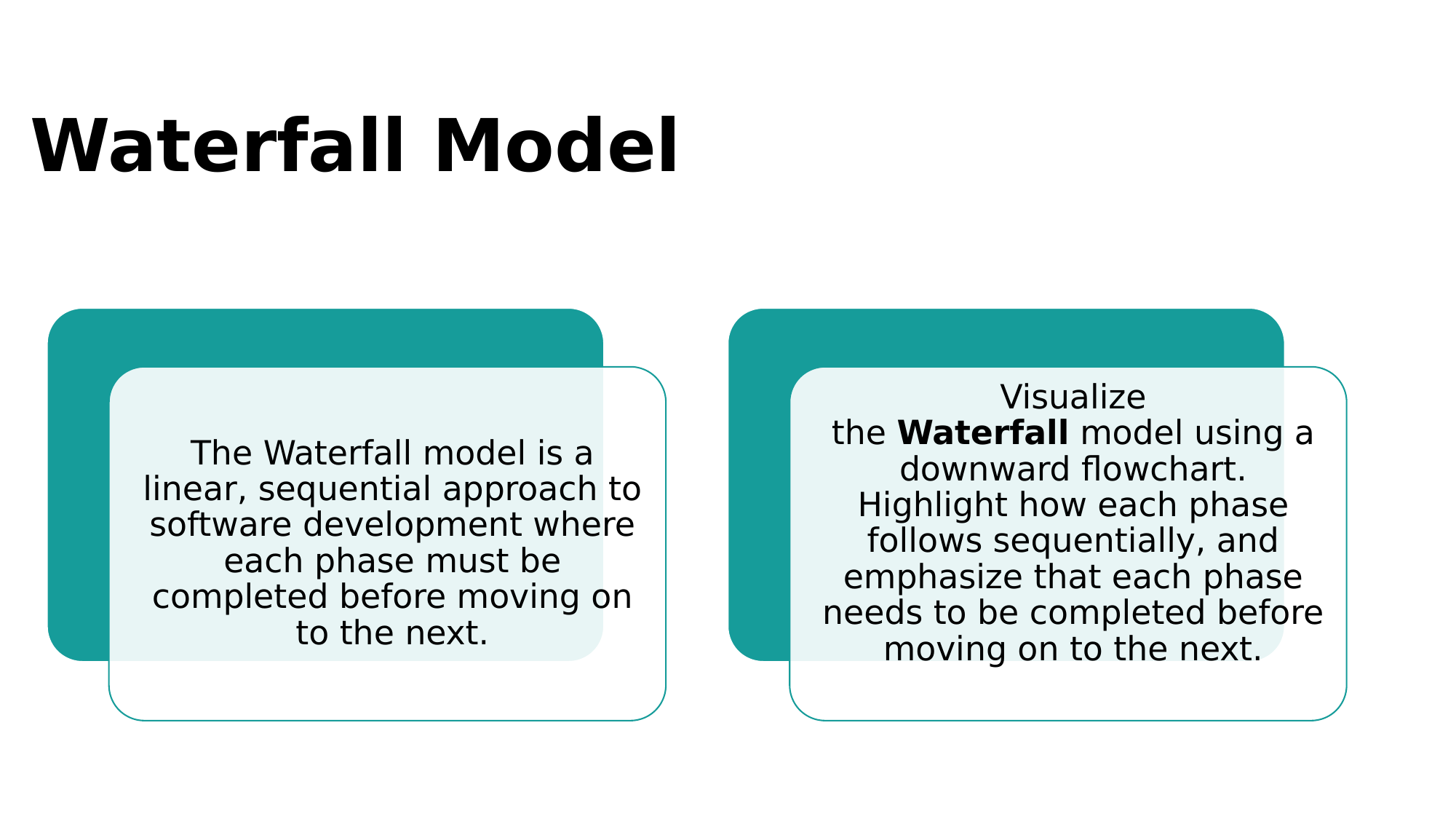

# Waterfall Model
The Waterfall model is a linear, sequential approach to software development where each phase must be completed before moving on to the next.
Visualize the Waterfall model using a downward flowchart. Highlight how each phase follows sequentially, and emphasize that each phase needs to be completed before moving on to the next.